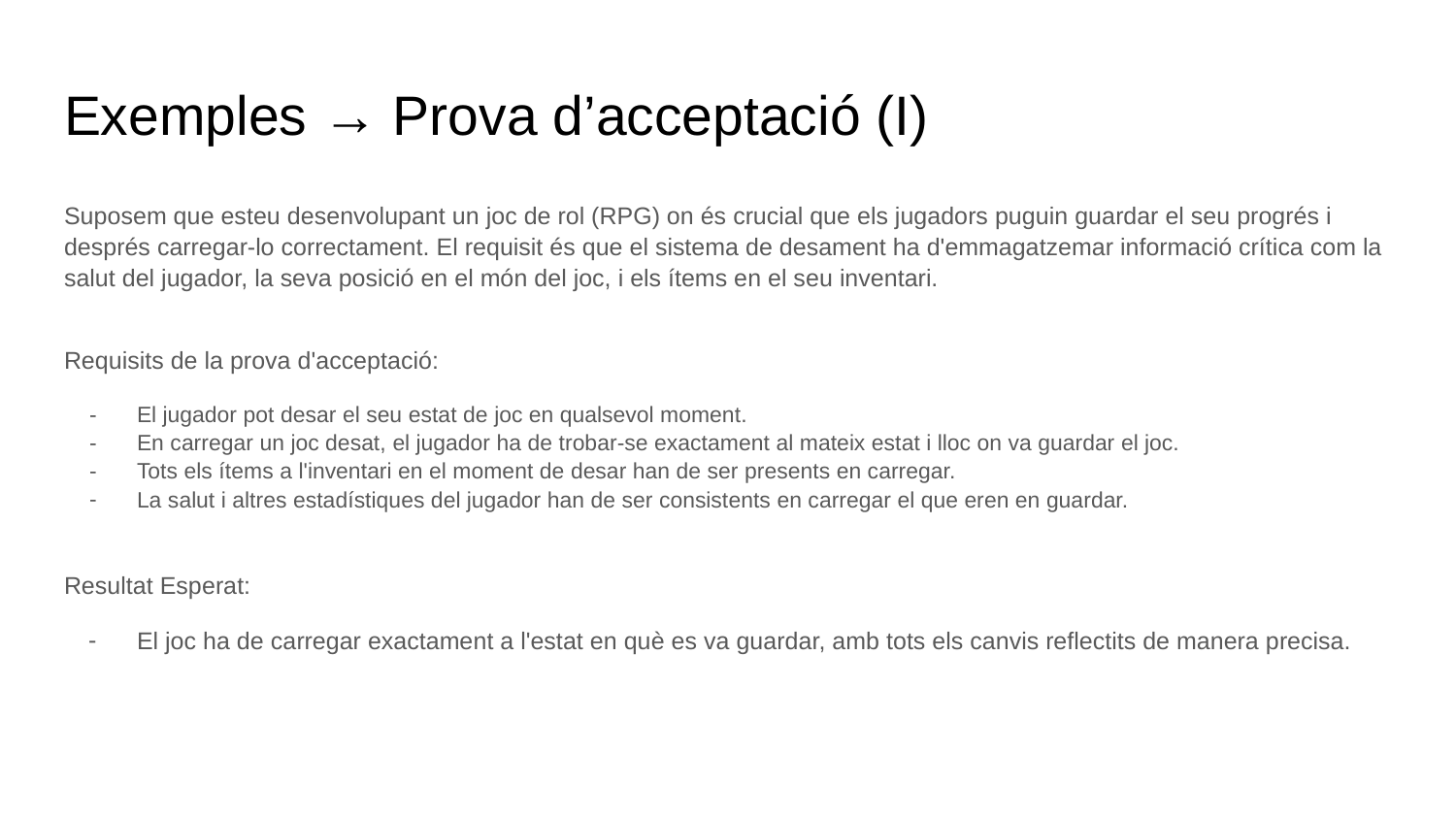

# Exemples → Prova d’acceptació (I)
Suposem que esteu desenvolupant un joc de rol (RPG) on és crucial que els jugadors puguin guardar el seu progrés i després carregar-lo correctament. El requisit és que el sistema de desament ha d'emmagatzemar informació crítica com la salut del jugador, la seva posició en el món del joc, i els ítems en el seu inventari.
Requisits de la prova d'acceptació:
El jugador pot desar el seu estat de joc en qualsevol moment.
En carregar un joc desat, el jugador ha de trobar-se exactament al mateix estat i lloc on va guardar el joc.
Tots els ítems a l'inventari en el moment de desar han de ser presents en carregar.
La salut i altres estadístiques del jugador han de ser consistents en carregar el que eren en guardar.
Resultat Esperat:
El joc ha de carregar exactament a l'estat en què es va guardar, amb tots els canvis reflectits de manera precisa.